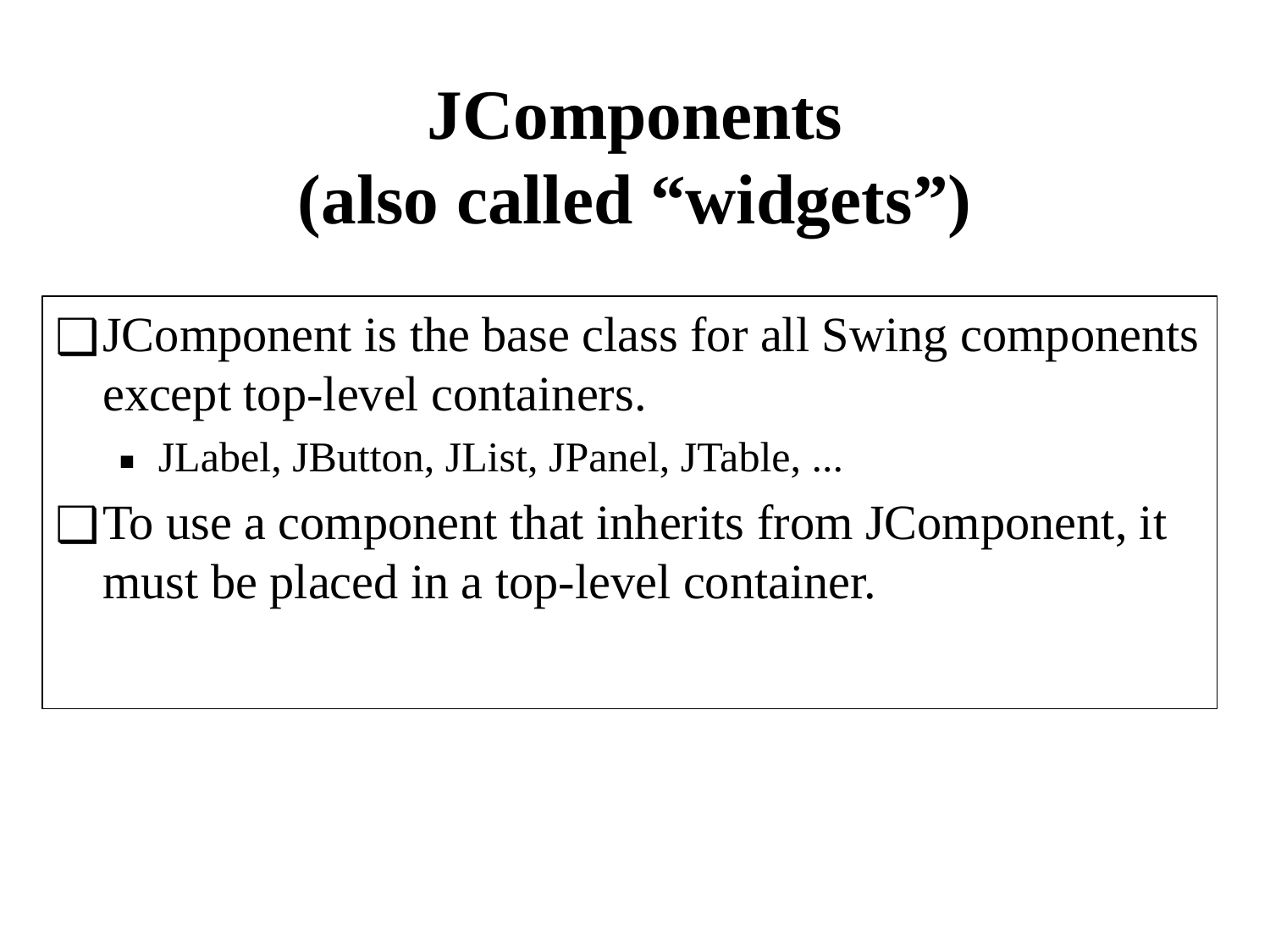

# JComponents (also called “widgets”)
JComponent is the base class for all Swing components except top-level containers.
JLabel, JButton, JList, JPanel, JTable, ...
To use a component that inherits from JComponent, it must be placed in a top-level container.